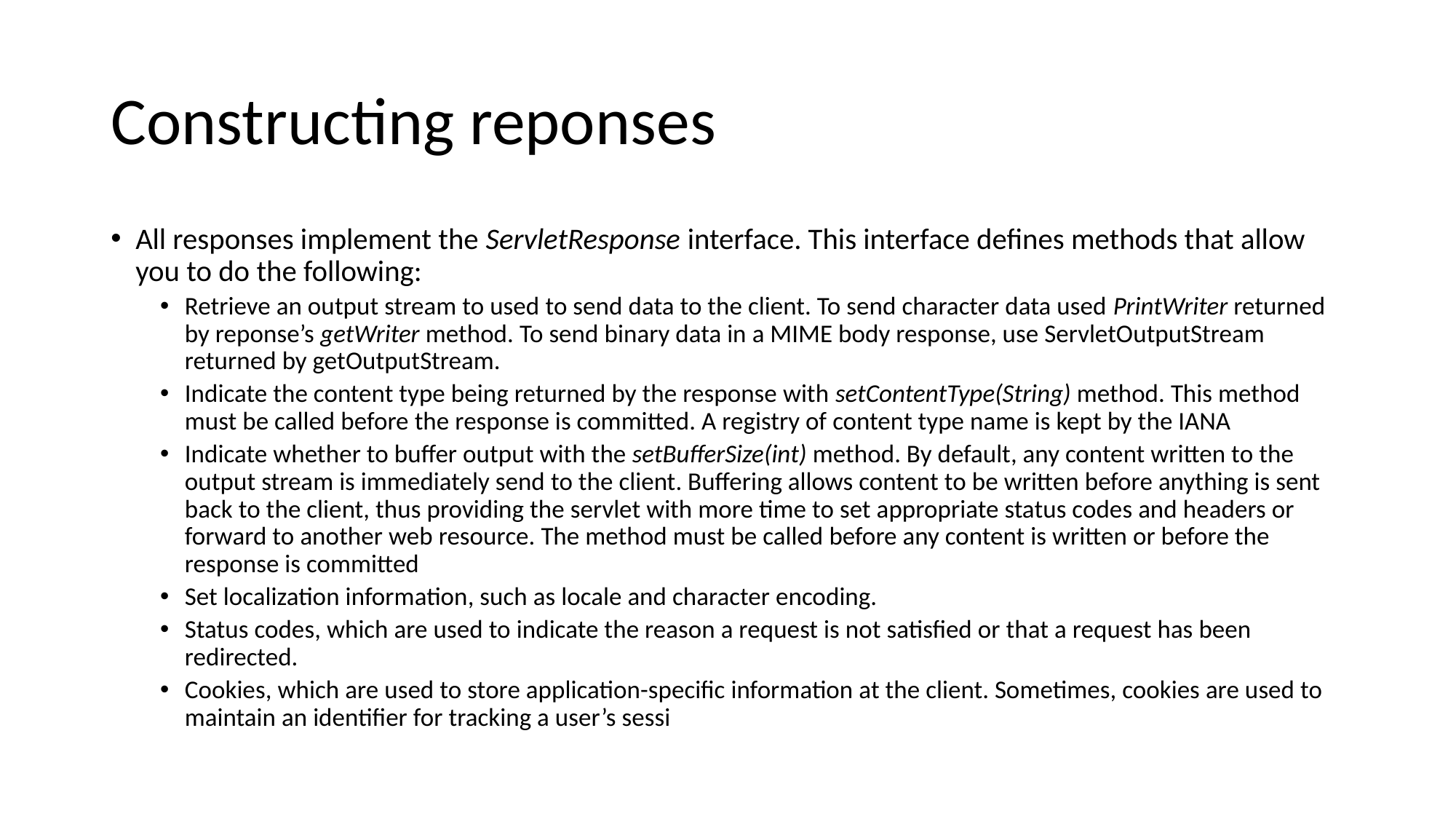

# Constructing reponses
All responses implement the ServletResponse interface. This interface defines methods that allow you to do the following:
Retrieve an output stream to used to send data to the client. To send character data used PrintWriter returned by reponse’s getWriter method. To send binary data in a MIME body response, use ServletOutputStream returned by getOutputStream.
Indicate the content type being returned by the response with setContentType(String) method. This method must be called before the response is committed. A registry of content type name is kept by the IANA
Indicate whether to buffer output with the setBufferSize(int) method. By default, any content written to the output stream is immediately send to the client. Buffering allows content to be written before anything is sent back to the client, thus providing the servlet with more time to set appropriate status codes and headers or forward to another web resource. The method must be called before any content is written or before the response is committed
Set localization information, such as locale and character encoding.
Status codes, which are used to indicate the reason a request is not satisfied or that a request has been redirected.
Cookies, which are used to store application-specific information at the client. Sometimes, cookies are used to maintain an identifier for tracking a user’s sessi